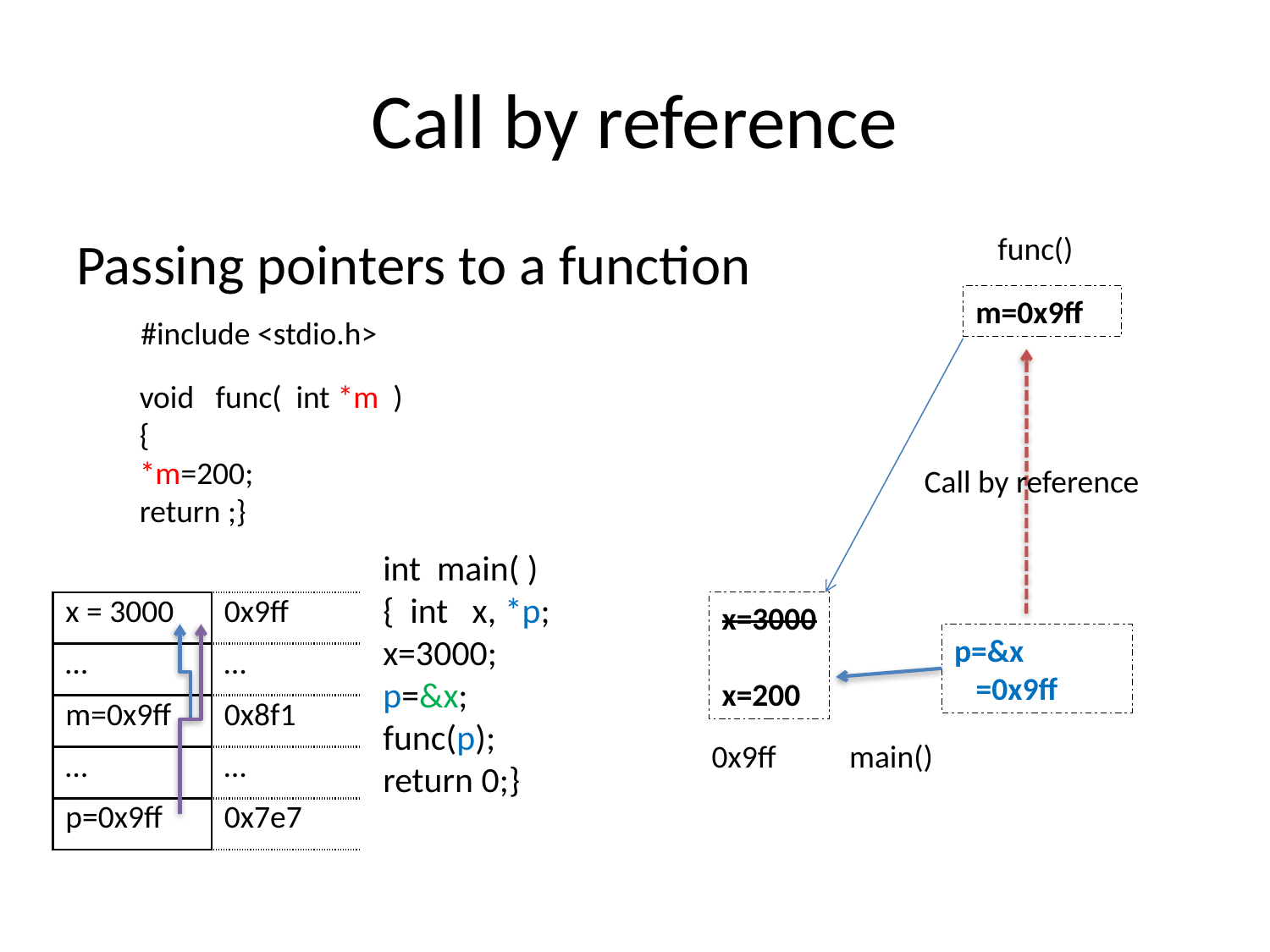

# Call by reference
func()
Passing pointers to a function
m=0x9ff
#include <stdio.h>
void   func(  int *m  )
{
*m=200;
return ;}
Call by reference
int  main( )
{  int   x, *p;
x=3000;
p=&x;
func(p);
return 0;}
| x = 3000 | 0x9ff |
| --- | --- |
| … | … |
| m=0x9ff | 0x8f1 |
| … | … |
| p=0x9ff | 0x7e7 |
x=3000

x=200
p=&x
   =0x9ff
0x9ff
main()